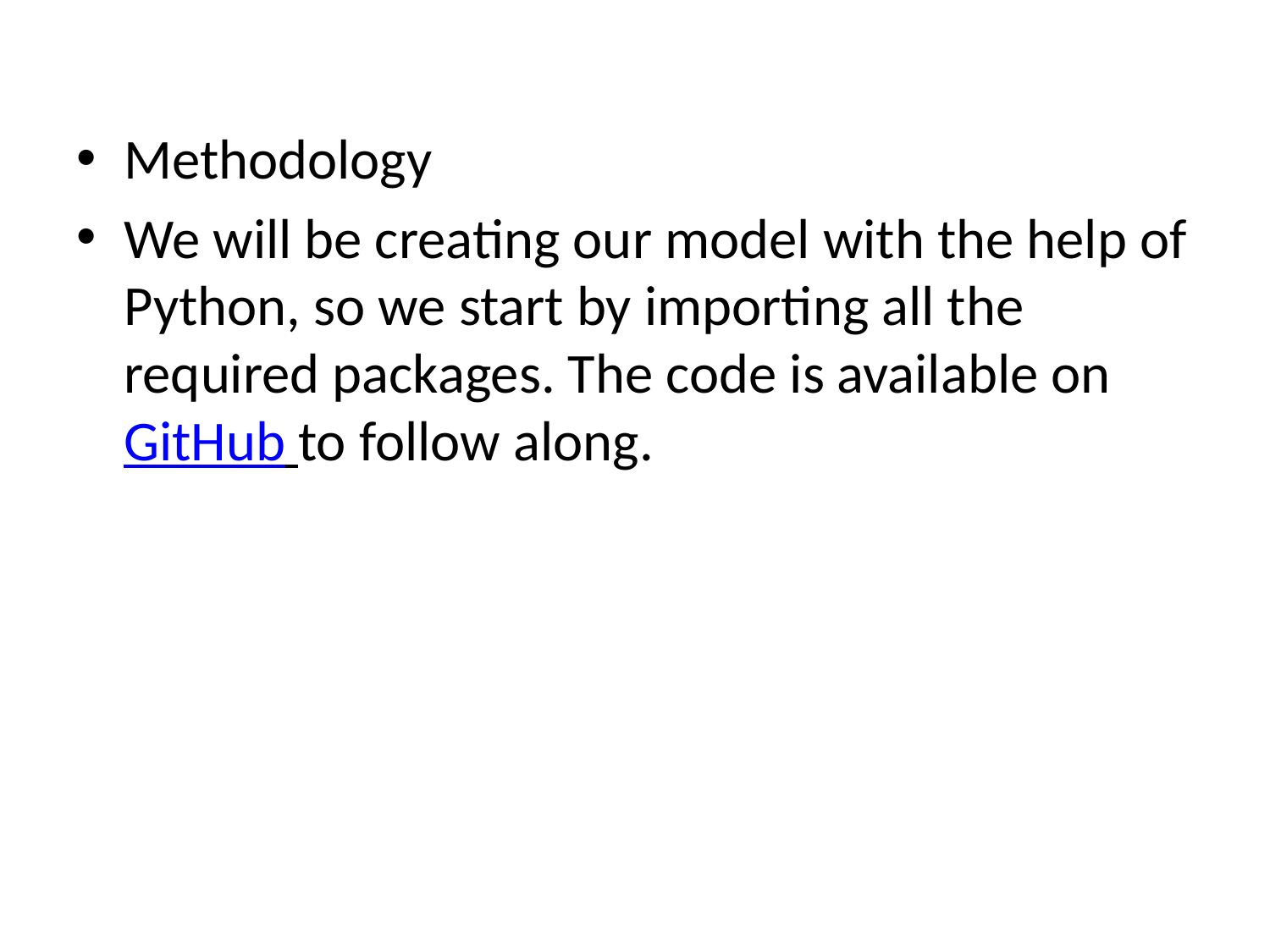

Methodology
We will be creating our model with the help of Python, so we start by importing all the required packages. The code is available on GitHub to follow along.